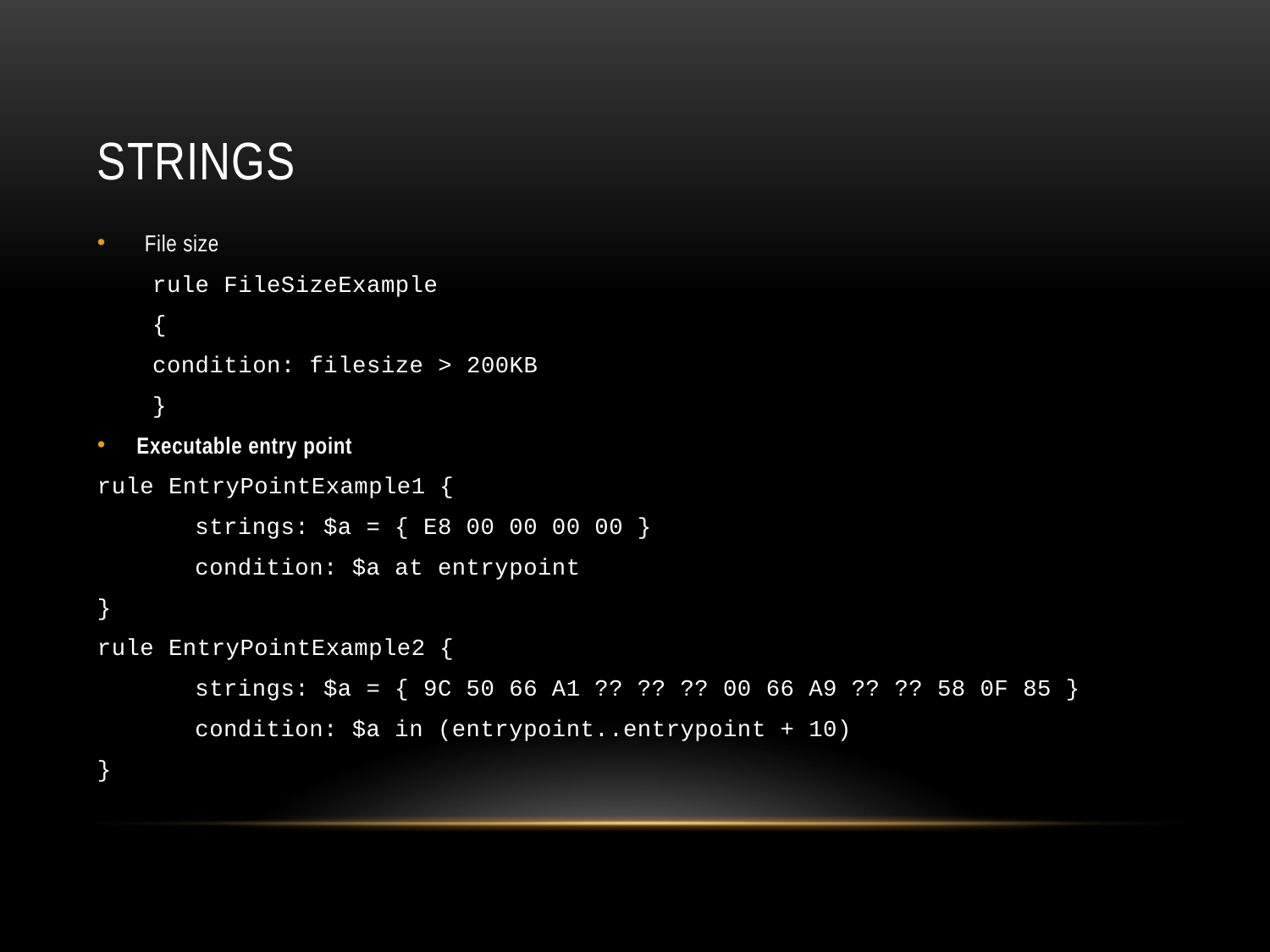

# Strings
File size
rule FileSizeExample
{
	condition: filesize > 200KB
}
Executable entry point
rule EntryPointExample1 {
	strings: $a = { E8 00 00 00 00 }
	condition: $a at entrypoint
}
rule EntryPointExample2 {
	strings: $a = { 9C 50 66 A1 ?? ?? ?? 00 66 A9 ?? ?? 58 0F 85 }
	condition: $a in (entrypoint..entrypoint + 10)
}